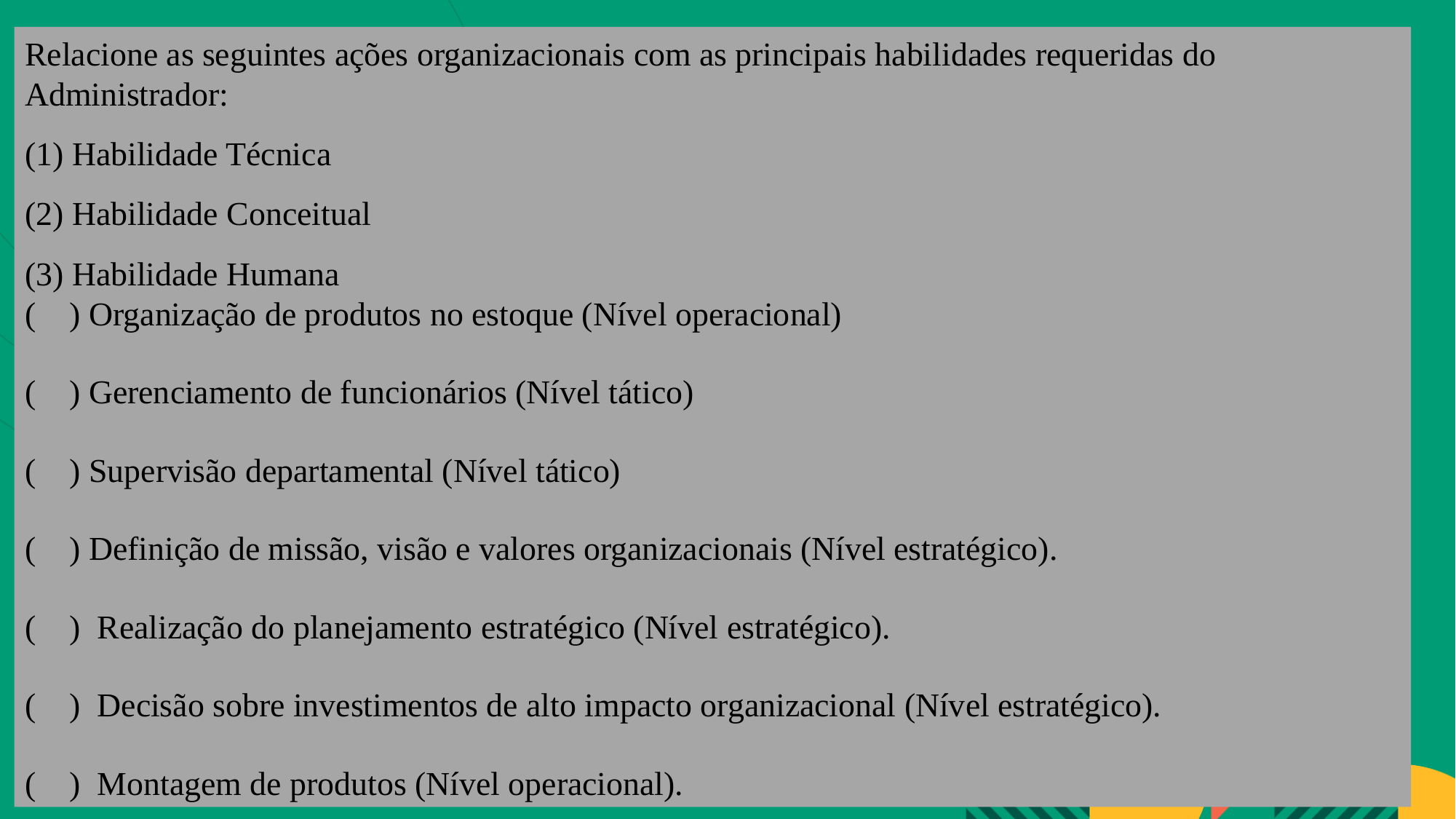

Relacione as seguintes ações organizacionais com as principais habilidades requeridas do Administrador:
(1) Habilidade Técnica
(2) Habilidade Conceitual
(3) Habilidade Humana
(    ) Organização de produtos no estoque (Nível operacional)
(    ) Gerenciamento de funcionários (Nível tático)
(    ) Supervisão departamental (Nível tático)
(    ) Definição de missão, visão e valores organizacionais (Nível estratégico).
(    )  Realização do planejamento estratégico (Nível estratégico).
(    )  Decisão sobre investimentos de alto impacto organizacional (Nível estratégico).
(    )  Montagem de produtos (Nível operacional).